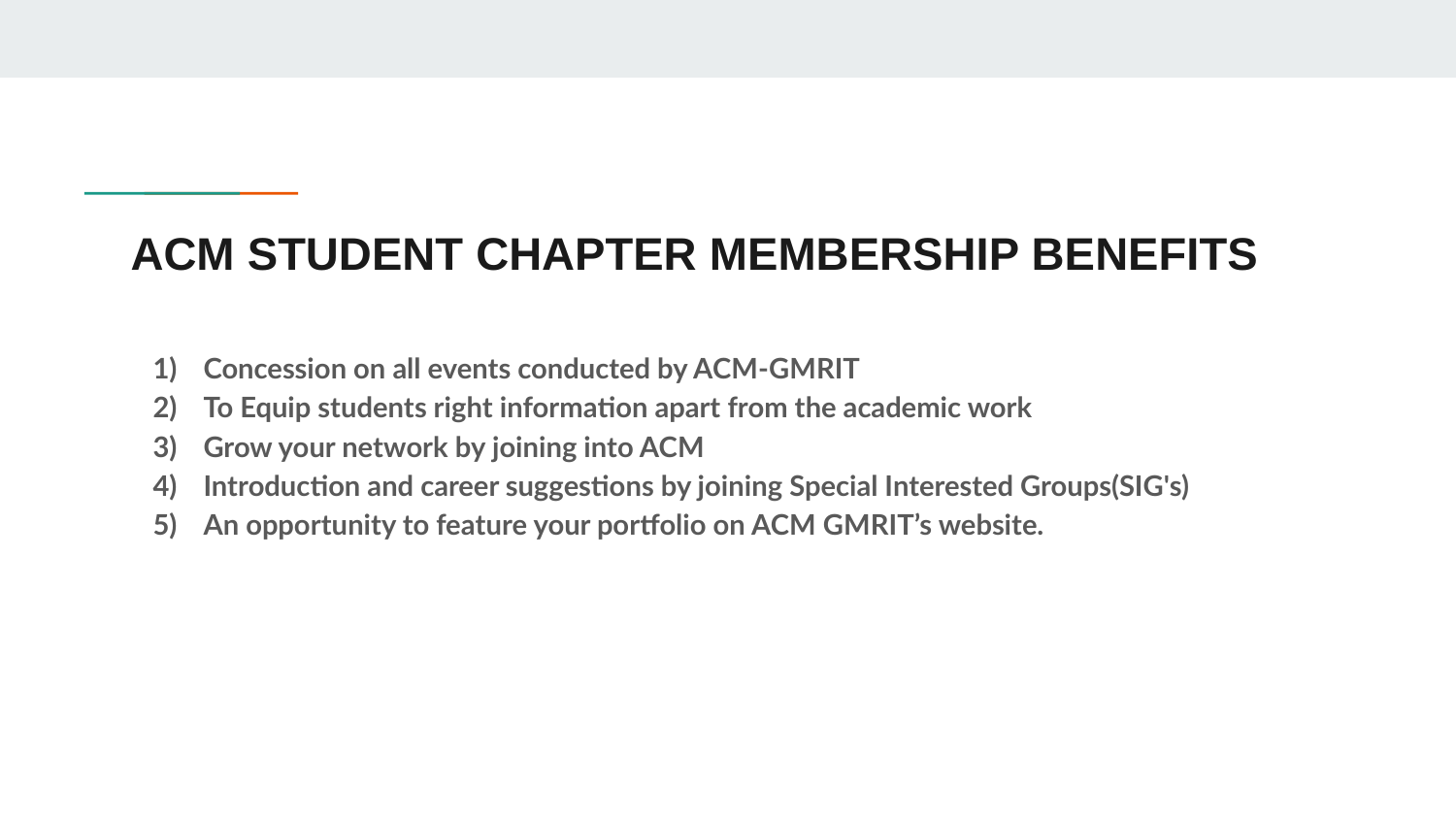

# ACM STUDENT CHAPTER MEMBERSHIP BENEFITS
Concession on all events conducted by ACM-GMRIT
To Equip students right information apart from the academic work
Grow your network by joining into ACM
Introduction and career suggestions by joining Special Interested Groups(SIG's)
An opportunity to feature your portfolio on ACM GMRIT’s website.